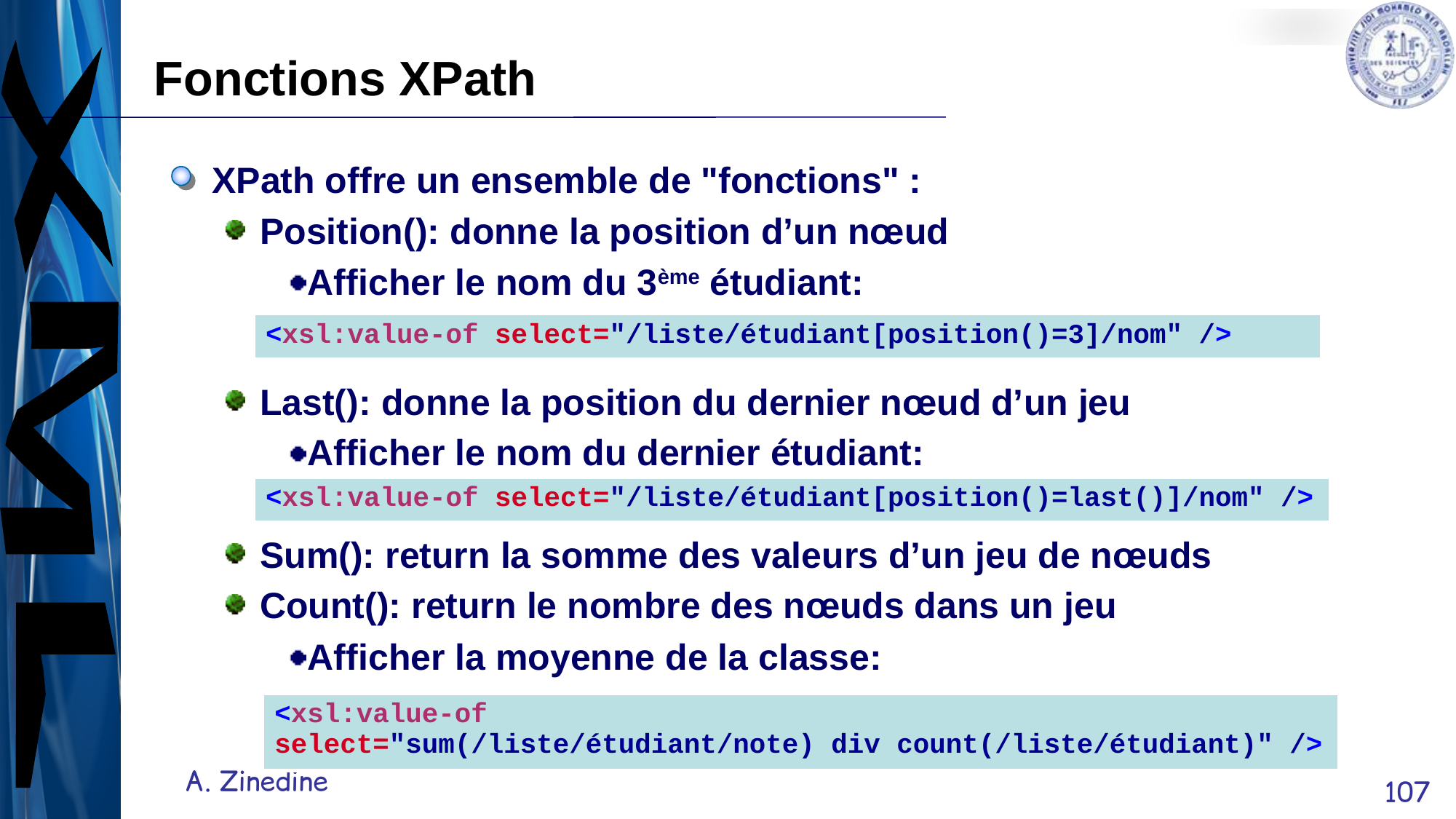

# Fonctions XPath
XPath offre un ensemble de "fonctions" :
Position(): donne la position d’un nœud
Afficher le nom du 3ème étudiant:

Last(): donne la position du dernier nœud d’un jeu
Afficher le nom du dernier étudiant:

Sum(): return la somme des valeurs d’un jeu de nœuds
Count(): return le nombre des nœuds dans un jeu
Afficher la moyenne de la classe:

| <xsl:value-of select="/liste/étudiant[position()=3]/nom" /> |
| --- |
| <xsl:value-of select="/liste/étudiant[position()=last()]/nom" /> |
| --- |
| <xsl:value-of select="sum(/liste/étudiant/note) div count(/liste/étudiant)" /> |
| --- |